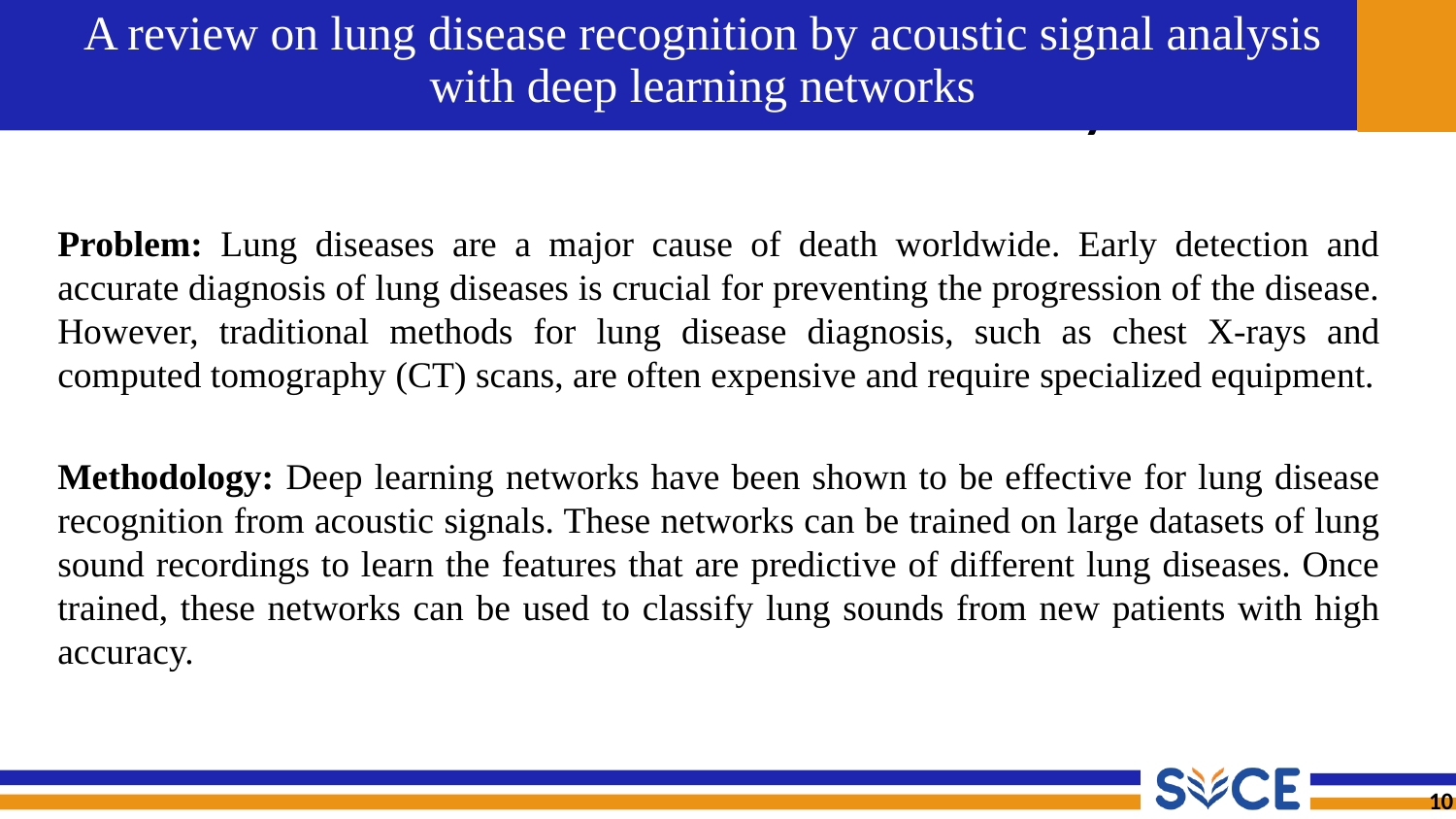

# A review on lung disease recognition by acoustic signal analysis with deep learning networks
Problem: Lung diseases are a major cause of death worldwide. Early detection and accurate diagnosis of lung diseases is crucial for preventing the progression of the disease. However, traditional methods for lung disease diagnosis, such as chest X-rays and computed tomography (CT) scans, are often expensive and require specialized equipment.

Methodology: Deep learning networks have been shown to be effective for lung disease recognition from acoustic signals. These networks can be trained on large datasets of lung sound recordings to learn the features that are predictive of different lung diseases. Once trained, these networks can be used to classify lung sounds from new patients with high accuracy.
10